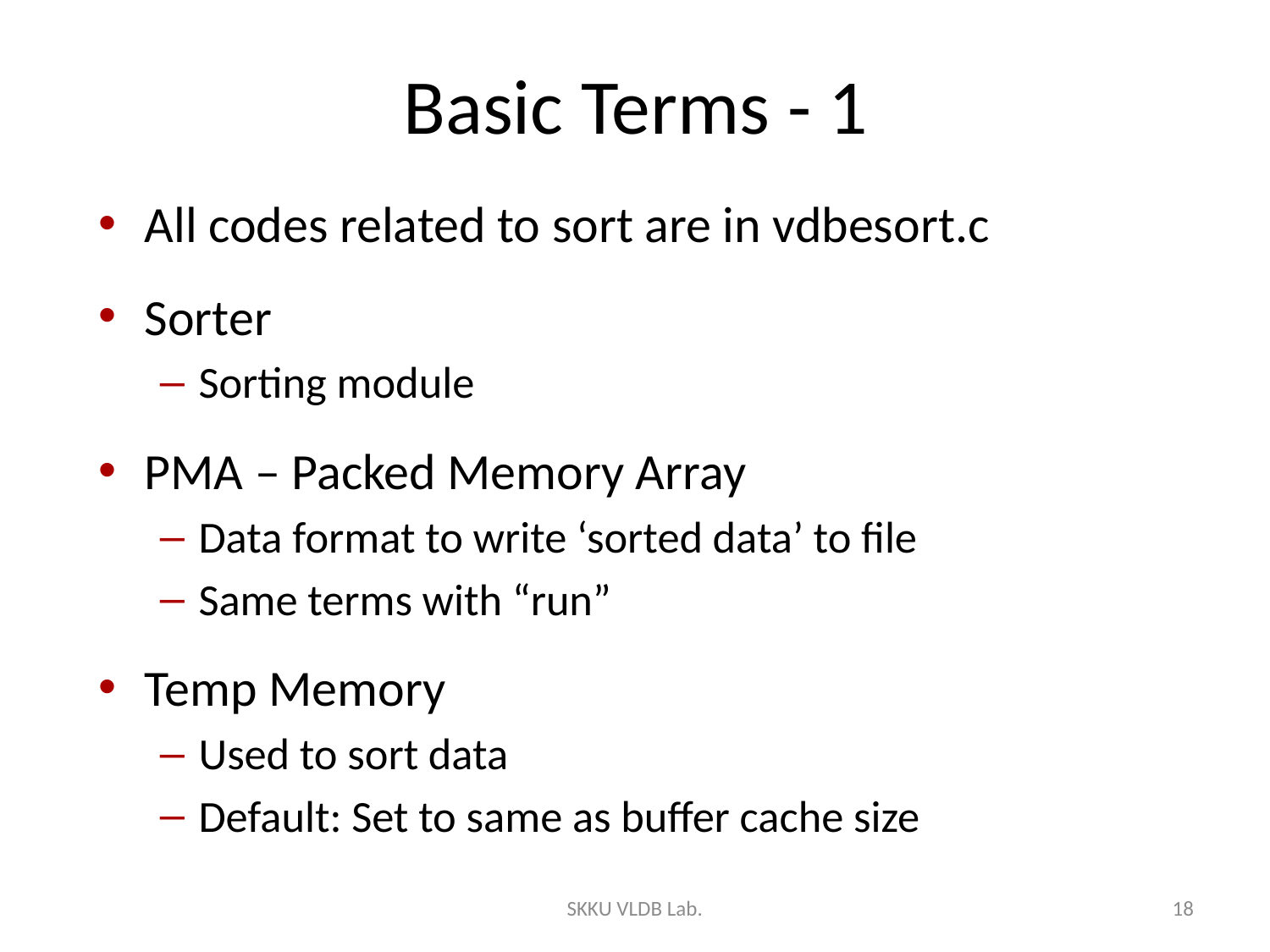

# Basic Terms - 1
All codes related to sort are in vdbesort.c
Sorter
Sorting module
PMA – Packed Memory Array
Data format to write ‘sorted data’ to file
Same terms with “run”
Temp Memory
Used to sort data
Default: Set to same as buffer cache size
SKKU VLDB Lab.
18